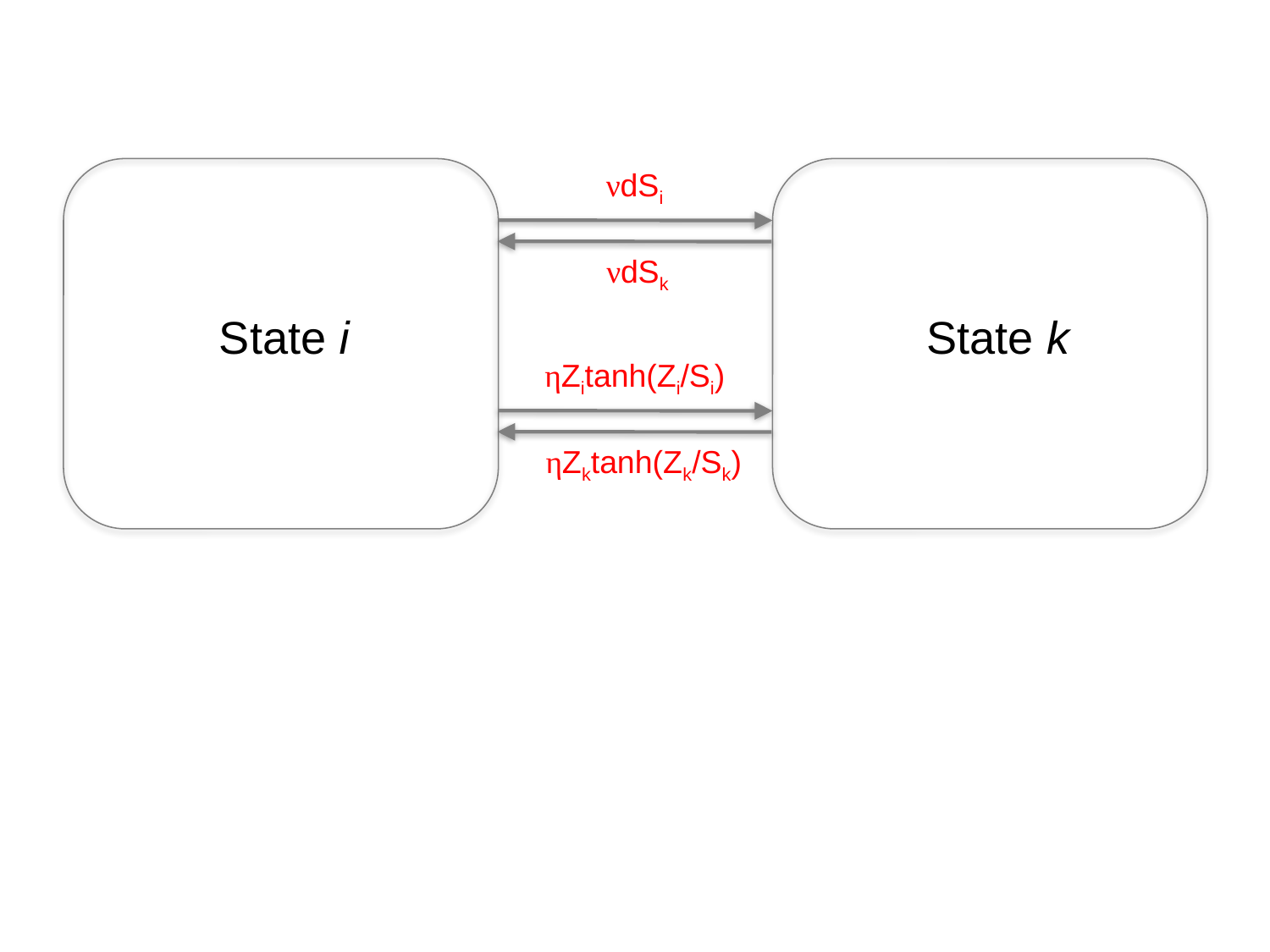

νdSi

νdSk
State i
State k
ηZitanh(Zi/Si)
ηZktanh(Zk/Sk)